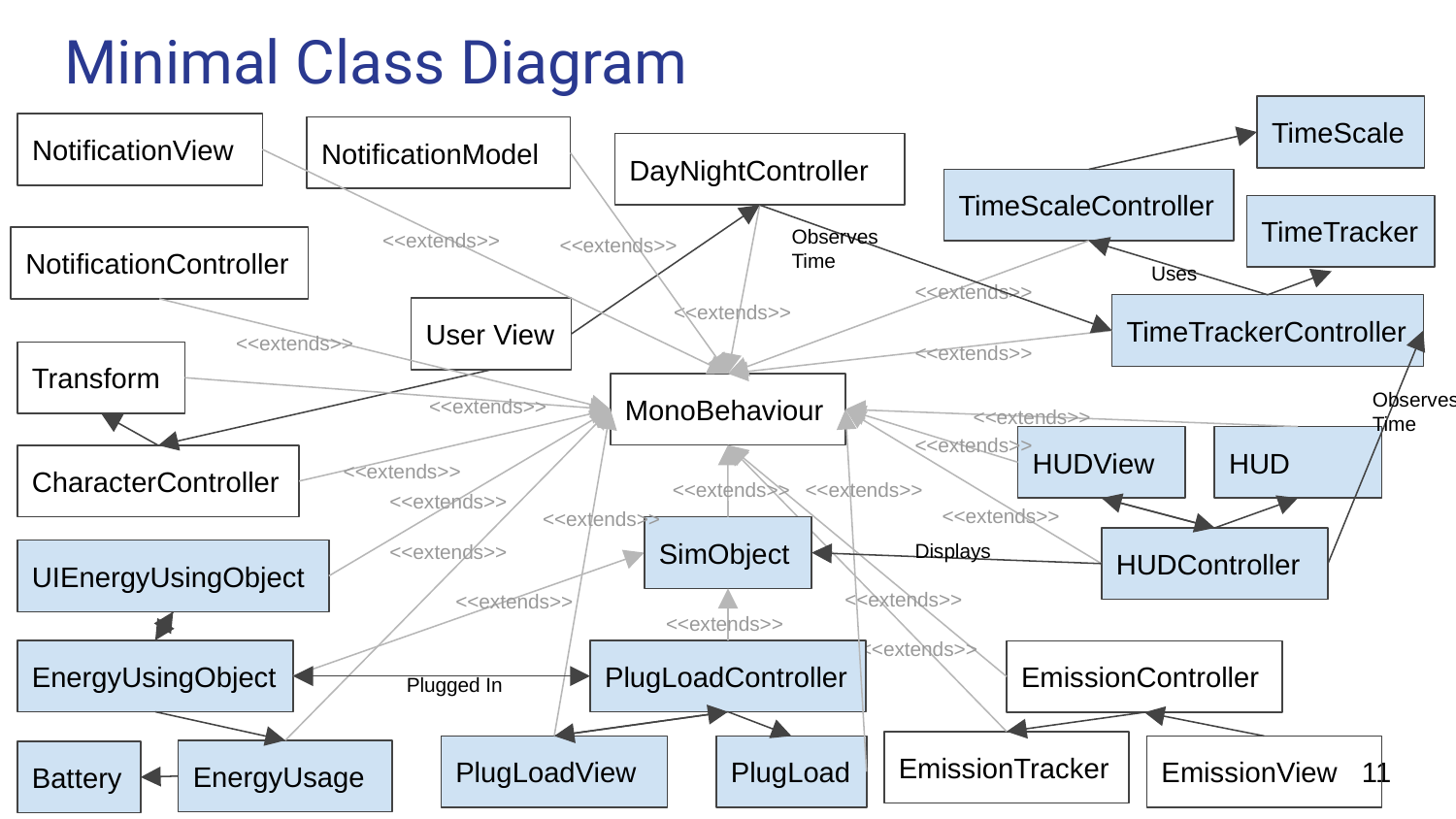

# Minimal Class Diagram
TimeScale
NotificationView
NotificationModel
DayNightController
TimeScaleController
TimeTracker
Observes
Time
<<extends>>
<<extends>>
NotificationController
Uses
<<extends>>
<<extends>>
TimeTrackerController
User View
<<extends>>
<<extends>>
Transform
Observes
Time
MonoBehaviour
<<extends>>
<<extends>>
<<extends>>
HUDView
HUD
<<extends>>
CharacterController
<<extends>>
<<extends>>
<<extends>>
<<extends>>
<<extends>>
SimObject
Displays
<<extends>>
HUDController
UIEnergyUsingObject
<<extends>>
<<extends>>
<<extends>>
<<extends>>
EnergyUsingObject
PlugLoadController
EmissionController
Plugged In
EmissionTracker
PlugLoadView
PlugLoad
EmissionView
11
EnergyUsage
Battery